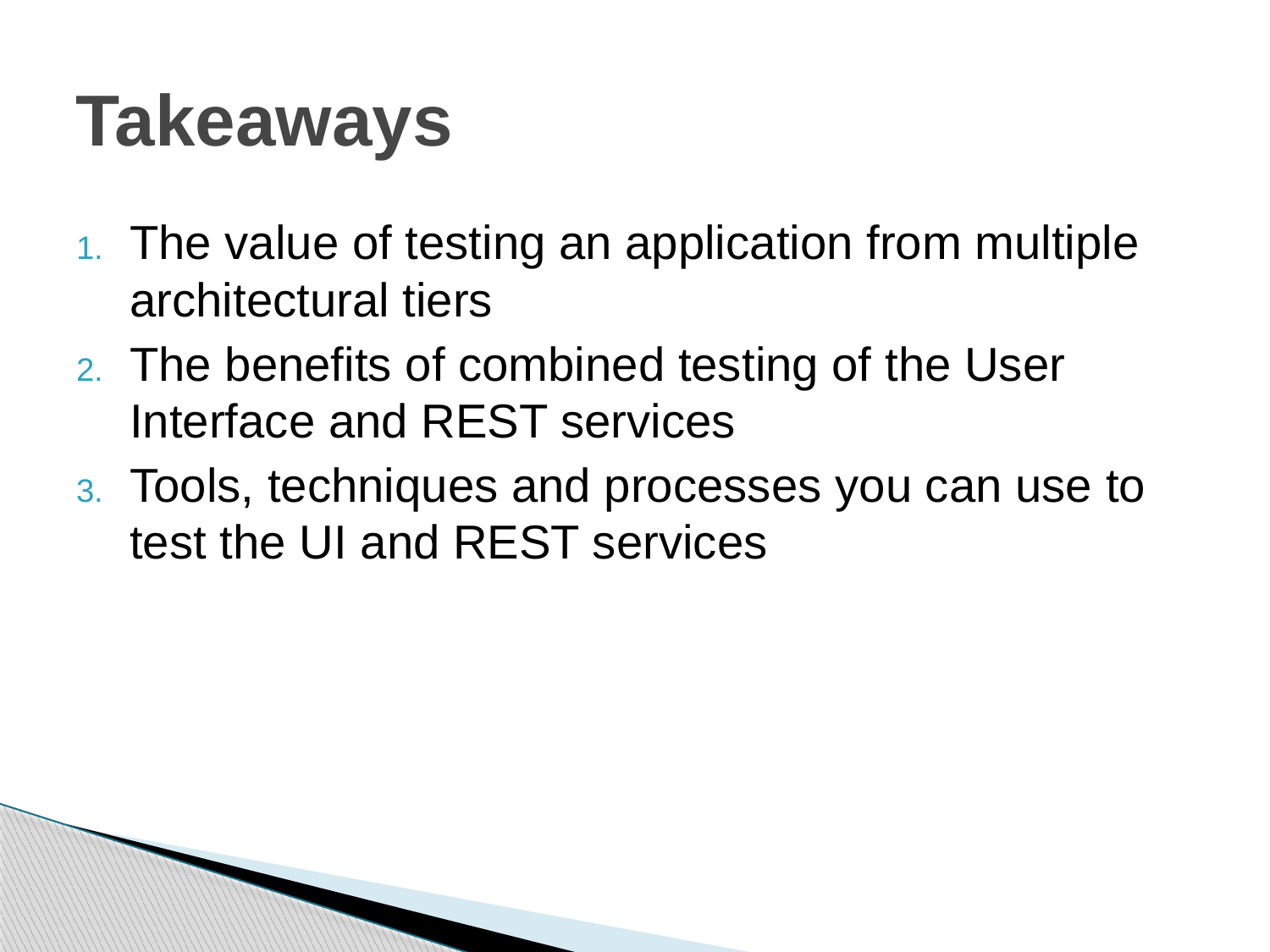

# Takeaways
The value of testing an application from multiple architectural tiers
The benefits of combined testing of the User Interface and REST services
Tools, techniques and processes you can use to test the UI and REST services